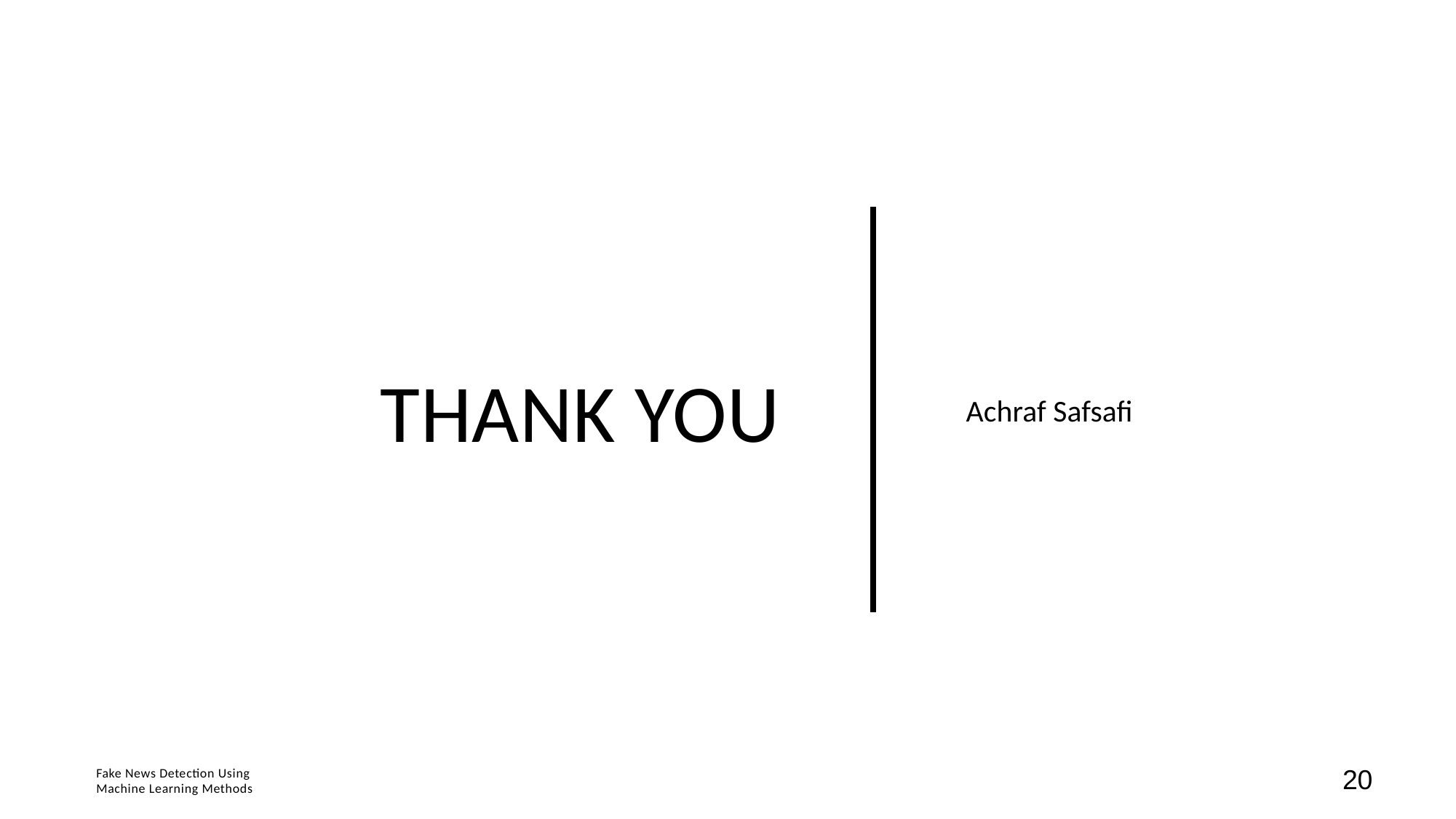

# Thank you
Achraf Safsafi
Fake News Detection Using
Machine Learning Methods

20